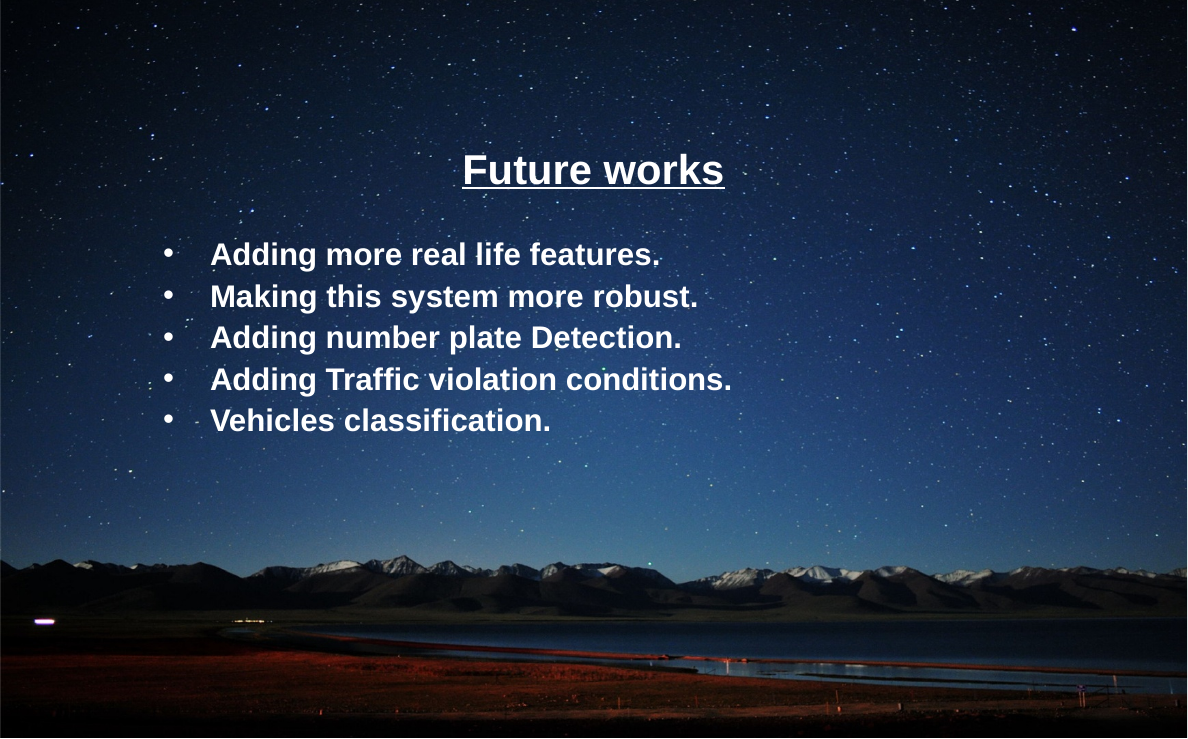

# Future works
Adding more real life features.
Making this system more robust.
Adding number plate Detection.
Adding Traffic violation conditions.
Vehicles classification.